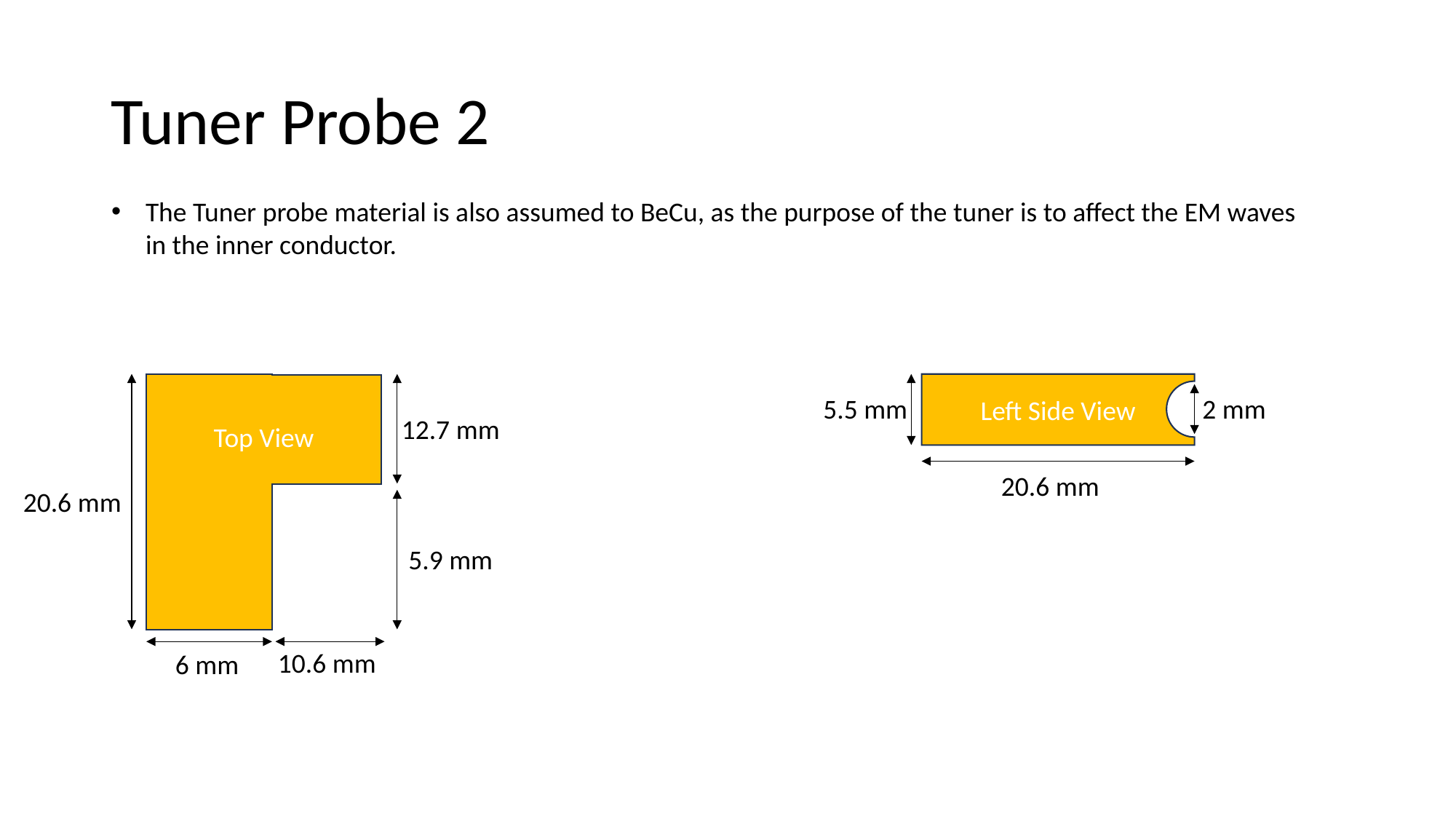

# Tuner Probe 2
The Tuner probe material is also assumed to BeCu, as the purpose of the tuner is to affect the EM waves in the inner conductor.
Left Side View
Top View

5.5 mm
2 mm
12.7 mm
20.6 mm
20.6 mm
5.9 mm
10.6 mm
6 mm